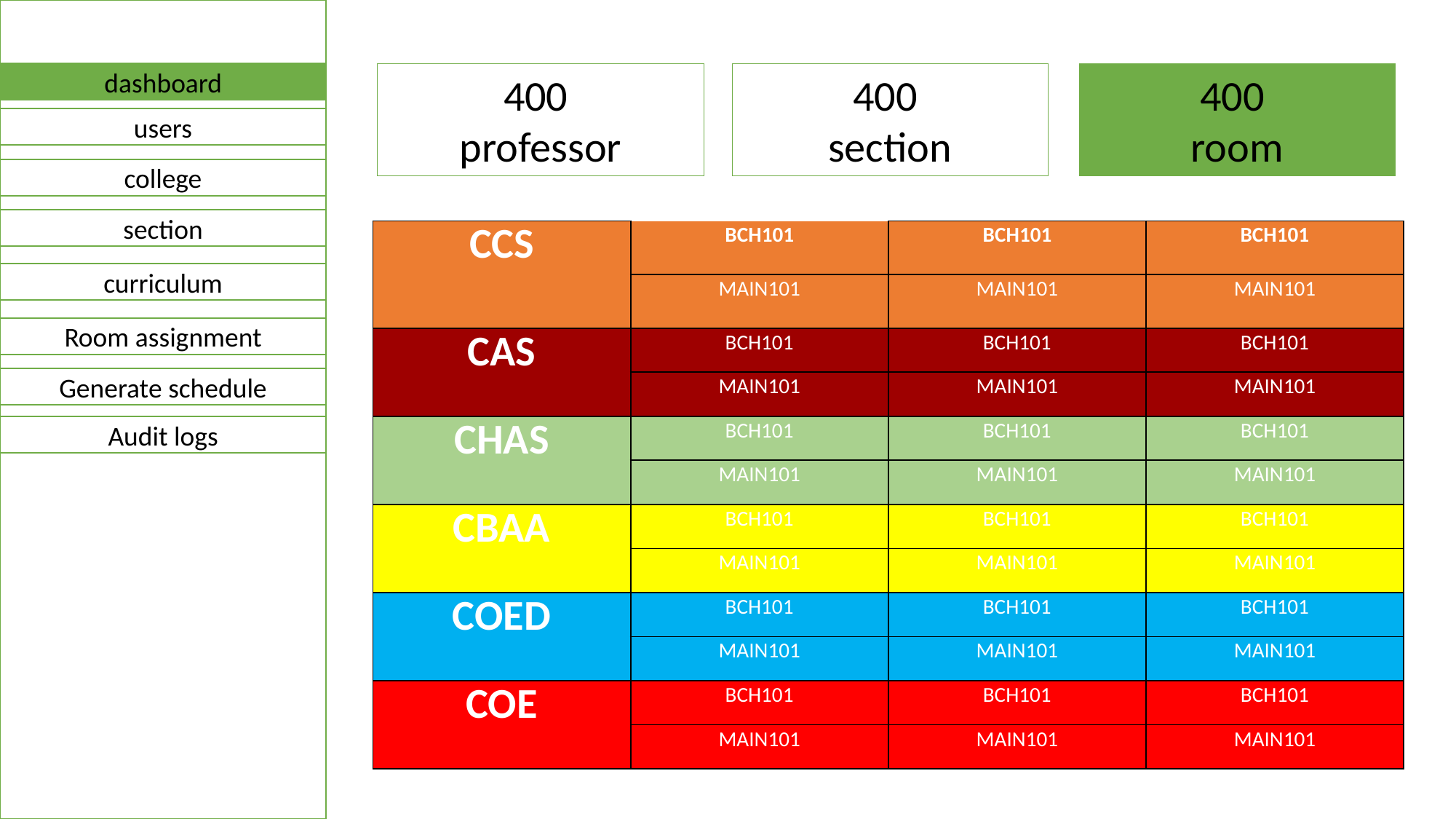

400
section
400
room
dashboard
400
professor
users
college
section
| CCS | BCH101 | BCH101 | BCH101 |
| --- | --- | --- | --- |
|  | MAIN101 | MAIN101 | MAIN101 |
| CAS | BCH101 | BCH101 | BCH101 |
|  | MAIN101 | MAIN101 | MAIN101 |
| CHAS | BCH101 | BCH101 | BCH101 |
|  | MAIN101 | MAIN101 | MAIN101 |
| CBAA | BCH101 | BCH101 | BCH101 |
|  | MAIN101 | MAIN101 | MAIN101 |
| COED | BCH101 | BCH101 | BCH101 |
|  | MAIN101 | MAIN101 | MAIN101 |
| COE | BCH101 | BCH101 | BCH101 |
|  | MAIN101 | MAIN101 | MAIN101 |
curriculum
Room assignment
Generate schedule
Audit logs